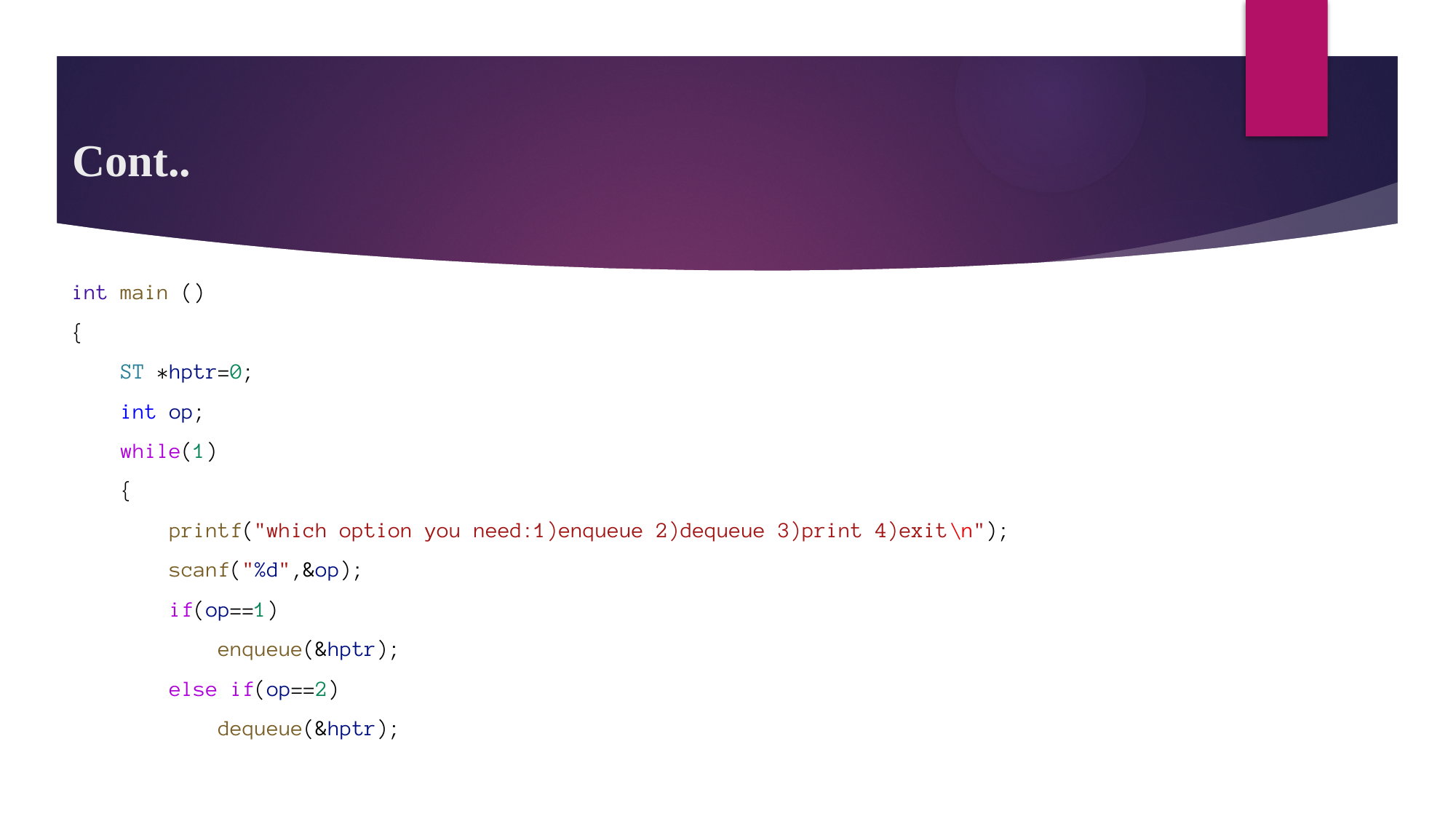

# Cont..
int main ()
{
    ST *hptr=0;
    int op;
    while(1)
    {
        printf("which option you need:1)enqueue 2)dequeue 3)print 4)exit\n");
        scanf("%d",&op);
        if(op==1)
            enqueue(&hptr);
        else if(op==2)
            dequeue(&hptr);